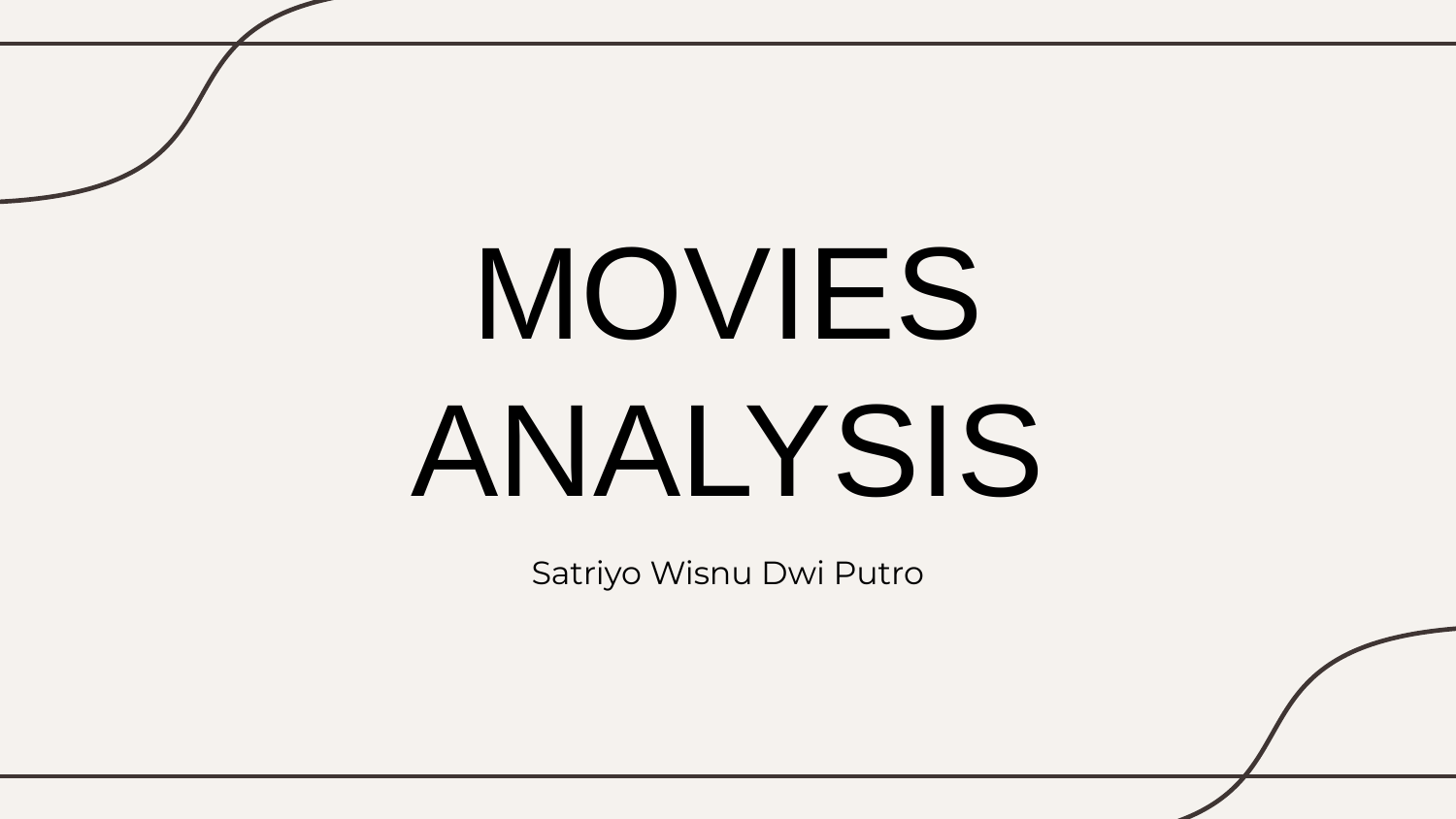

# MOVIES ANALYSIS
Satriyo Wisnu Dwi Putro